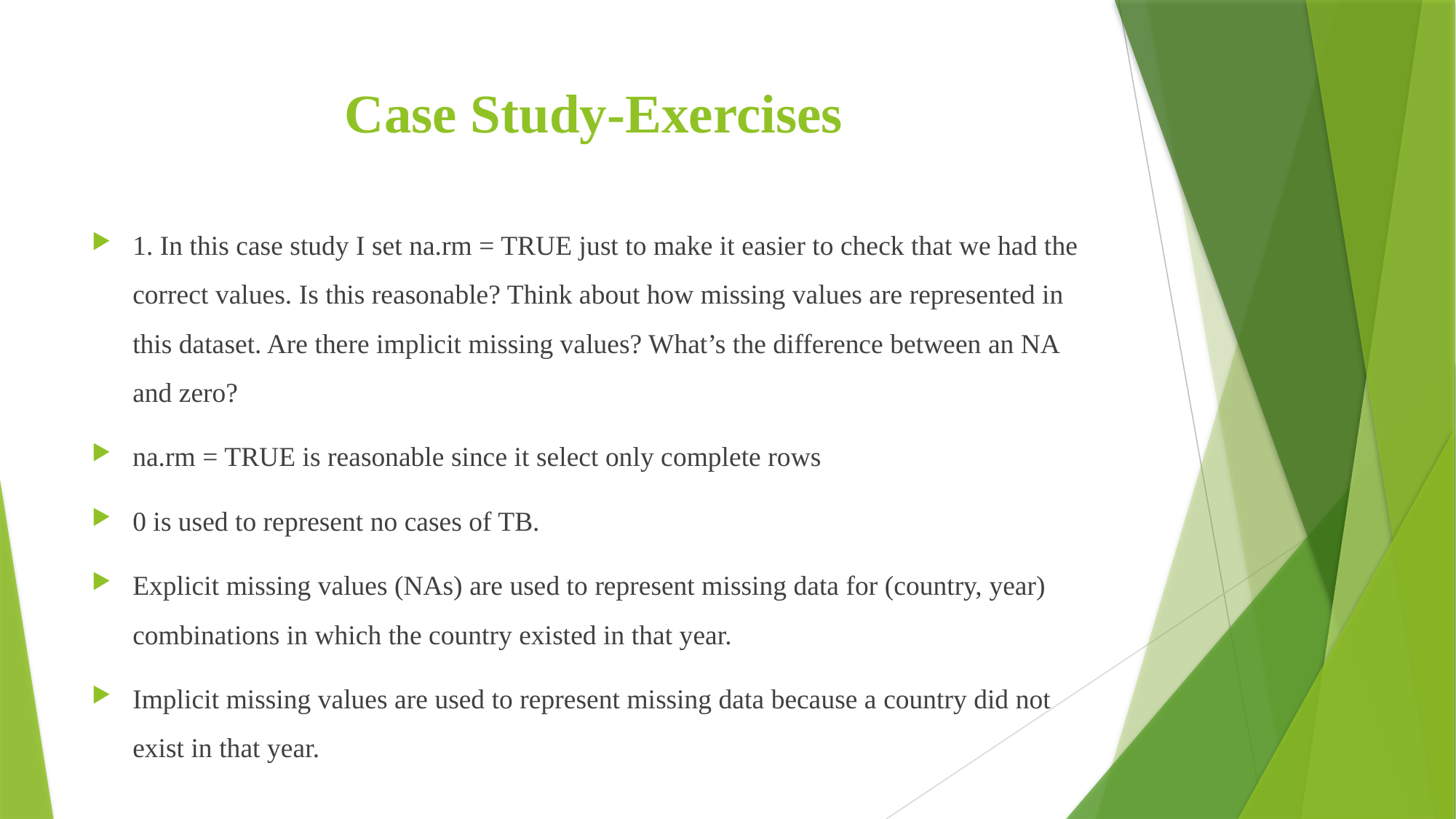

# Case Study-Exercises
1. In this case study I set na.rm = TRUE just to make it easier to check that we had the correct values. Is this reasonable? Think about how missing values are represented in this dataset. Are there implicit missing values? What’s the difference between an NA and zero?
na.rm = TRUE is reasonable since it select only complete rows
0 is used to represent no cases of TB.
Explicit missing values (NAs) are used to represent missing data for (country, year) combinations in which the country existed in that year.
Implicit missing values are used to represent missing data because a country did not exist in that year.